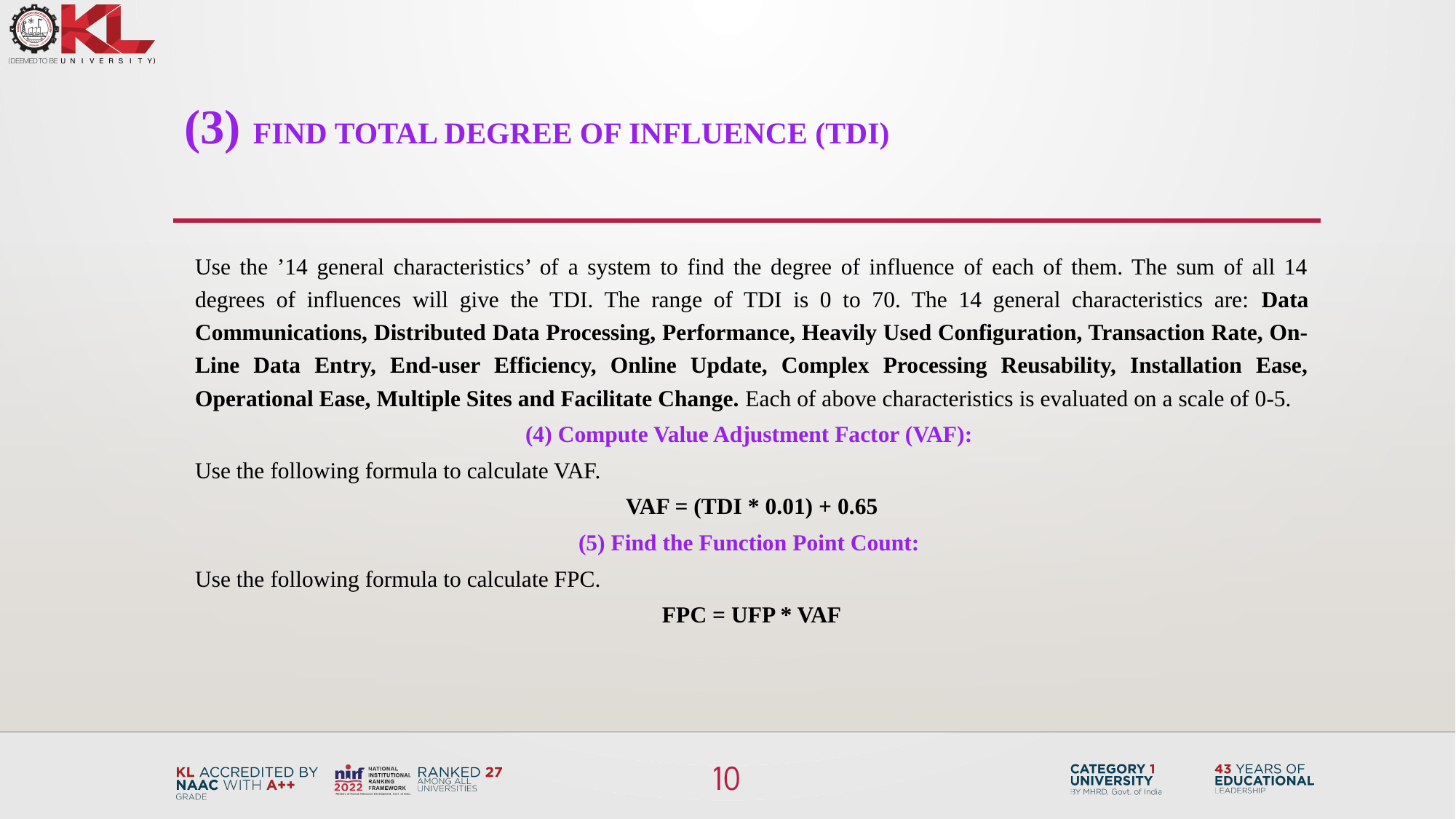

# (3) Find Total Degree of Influence (TDI)
Use the ’14 general characteristics’ of a system to find the degree of influence of each of them. The sum of all 14 degrees of influences will give the TDI. The range of TDI is 0 to 70. The 14 general characteristics are: Data Communications, Distributed Data Processing, Performance, Heavily Used Configuration, Transaction Rate, On-Line Data Entry, End-user Efficiency, Online Update, Complex Processing Reusability, Installation Ease, Operational Ease, Multiple Sites and Facilitate Change. Each of above characteristics is evaluated on a scale of 0-5.
(4) Compute Value Adjustment Factor (VAF):
Use the following formula to calculate VAF.
VAF = (TDI * 0.01) + 0.65
(5) Find the Function Point Count:
Use the following formula to calculate FPC.
FPC = UFP * VAF

10